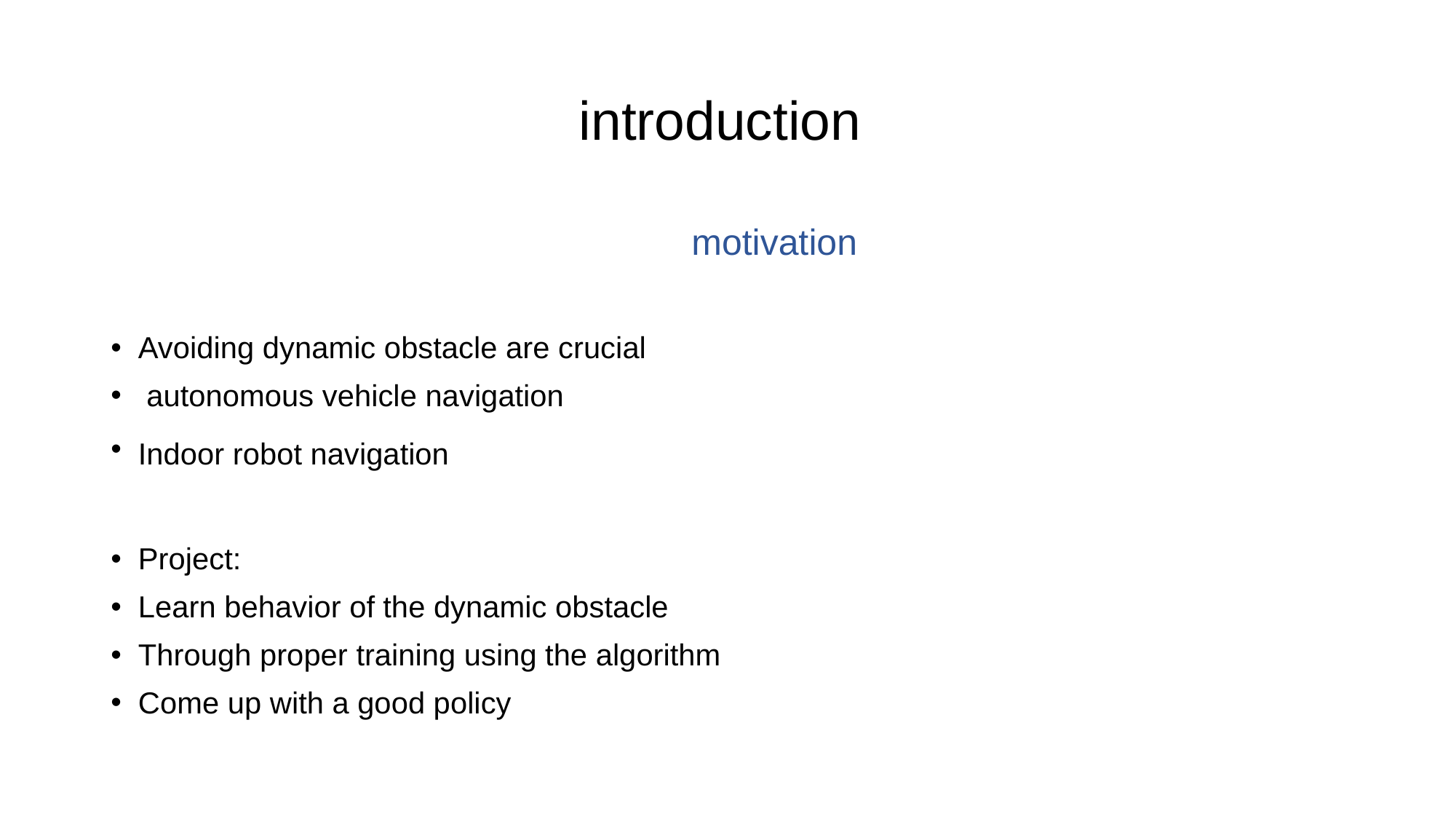

# introduction
                                                         motivation

Avoiding dynamic obstacle are crucial
 autonomous vehicle navigation
Indoor robot navigation

Project:
Learn behavior of the dynamic obstacle
Through proper training using the algorithm
Come up with a good policy